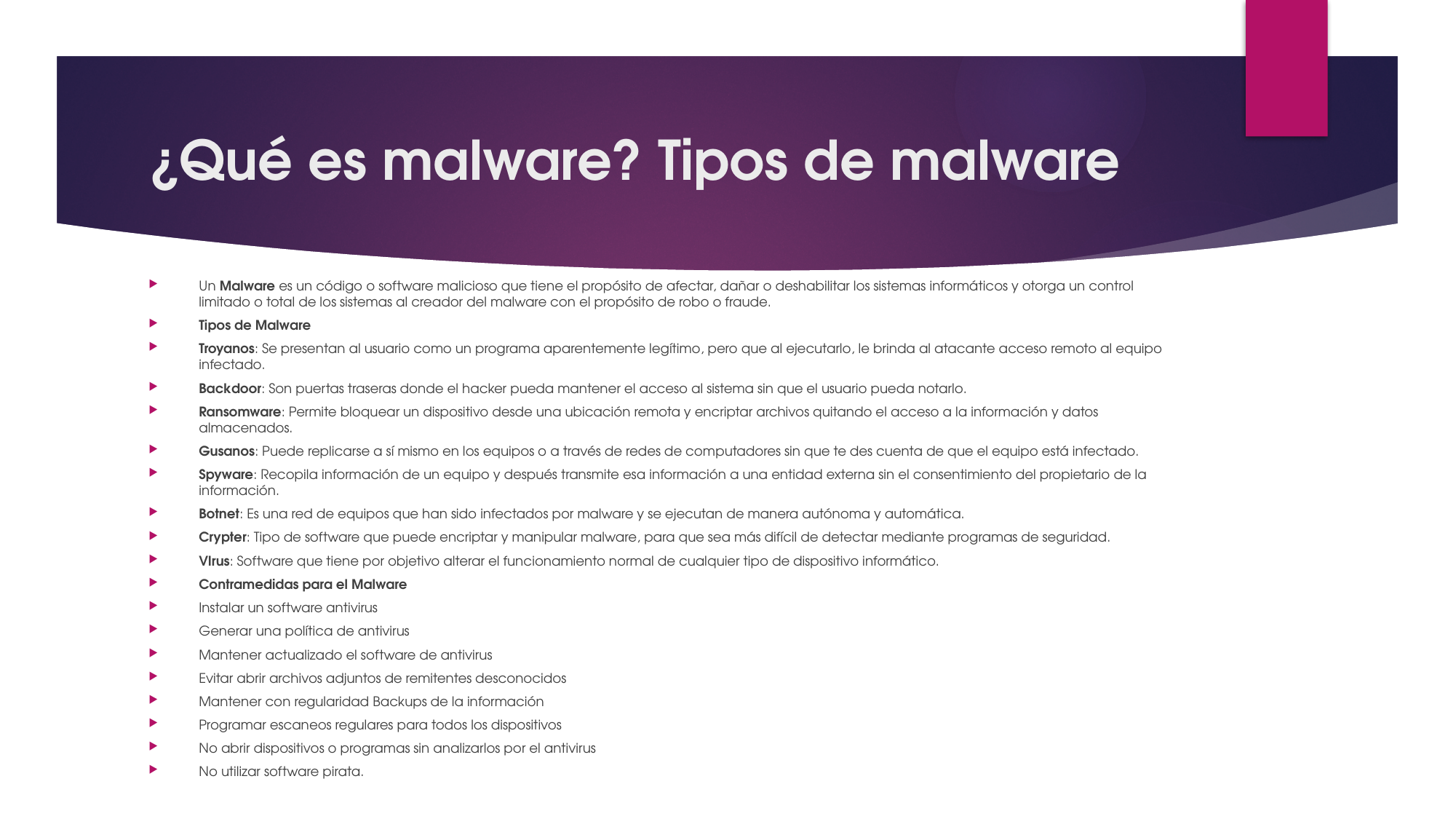

# ¿Qué es malware? Tipos de malware
Un Malware es un código o software malicioso que tiene el propósito de afectar, dañar o deshabilitar los sistemas informáticos y otorga un control limitado o total de los sistemas al creador del malware con el propósito de robo o fraude.
Tipos de Malware
Troyanos: Se presentan al usuario como un programa aparentemente legítimo, pero que al ejecutarlo, le brinda al atacante acceso remoto al equipo infectado.
Backdoor: Son puertas traseras donde el hacker pueda mantener el acceso al sistema sin que el usuario pueda notarlo.
Ransomware: Permite bloquear un dispositivo desde una ubicación remota y encriptar archivos quitando el acceso a la información y datos almacenados.
Gusanos: Puede replicarse a sí mismo en los equipos o a través de redes de computadores sin que te des cuenta de que el equipo está infectado.
Spyware: Recopila información de un equipo y después transmite esa información a una entidad externa sin el consentimiento del propietario de la información.
Botnet: Es una red de equipos que han sido infectados por malware y se ejecutan de manera autónoma y automática.
Crypter: Tipo de software que puede encriptar y manipular malware, para que sea más difícil de detectar mediante programas de seguridad.
VIrus: Software que tiene por objetivo alterar el funcionamiento normal de cualquier tipo de dispositivo informático.
Contramedidas para el Malware
Instalar un software antivirus
Generar una política de antivirus
Mantener actualizado el software de antivirus
Evitar abrir archivos adjuntos de remitentes desconocidos
Mantener con regularidad Backups de la información
Programar escaneos regulares para todos los dispositivos
No abrir dispositivos o programas sin analizarlos por el antivirus
No utilizar software pirata.